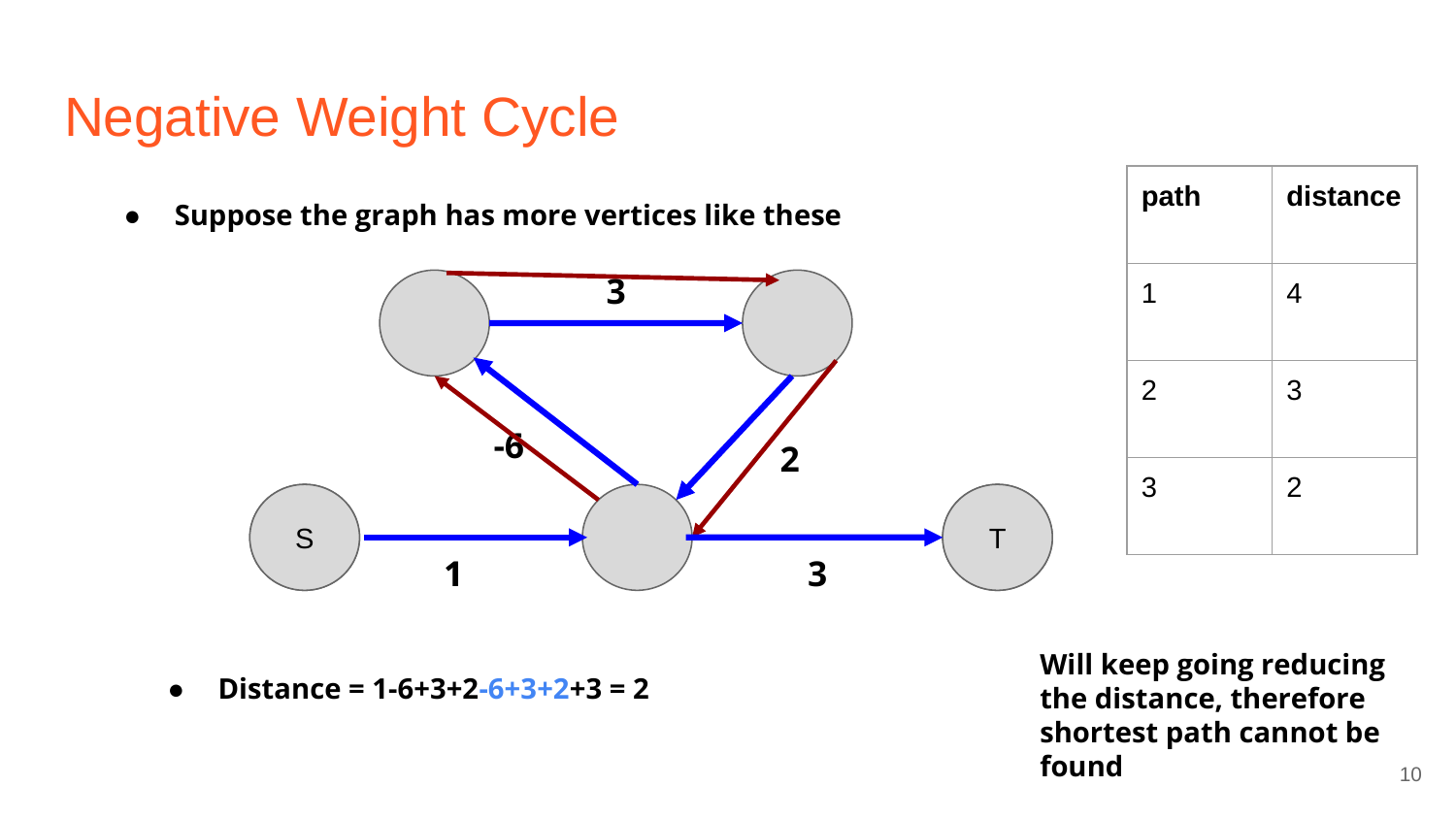

# Negative Weight Cycle
| path | distance |
| --- | --- |
| 1 | 4 |
| 2 | 3 |
| 3 | 2 |
Suppose the graph has more vertices like these
3

-6
2

S

T
1
1
3
Will keep going reducing the distance, therefore shortest path cannot be found
Distance = 1-6+3+2-6+3+2+3 = 2
10